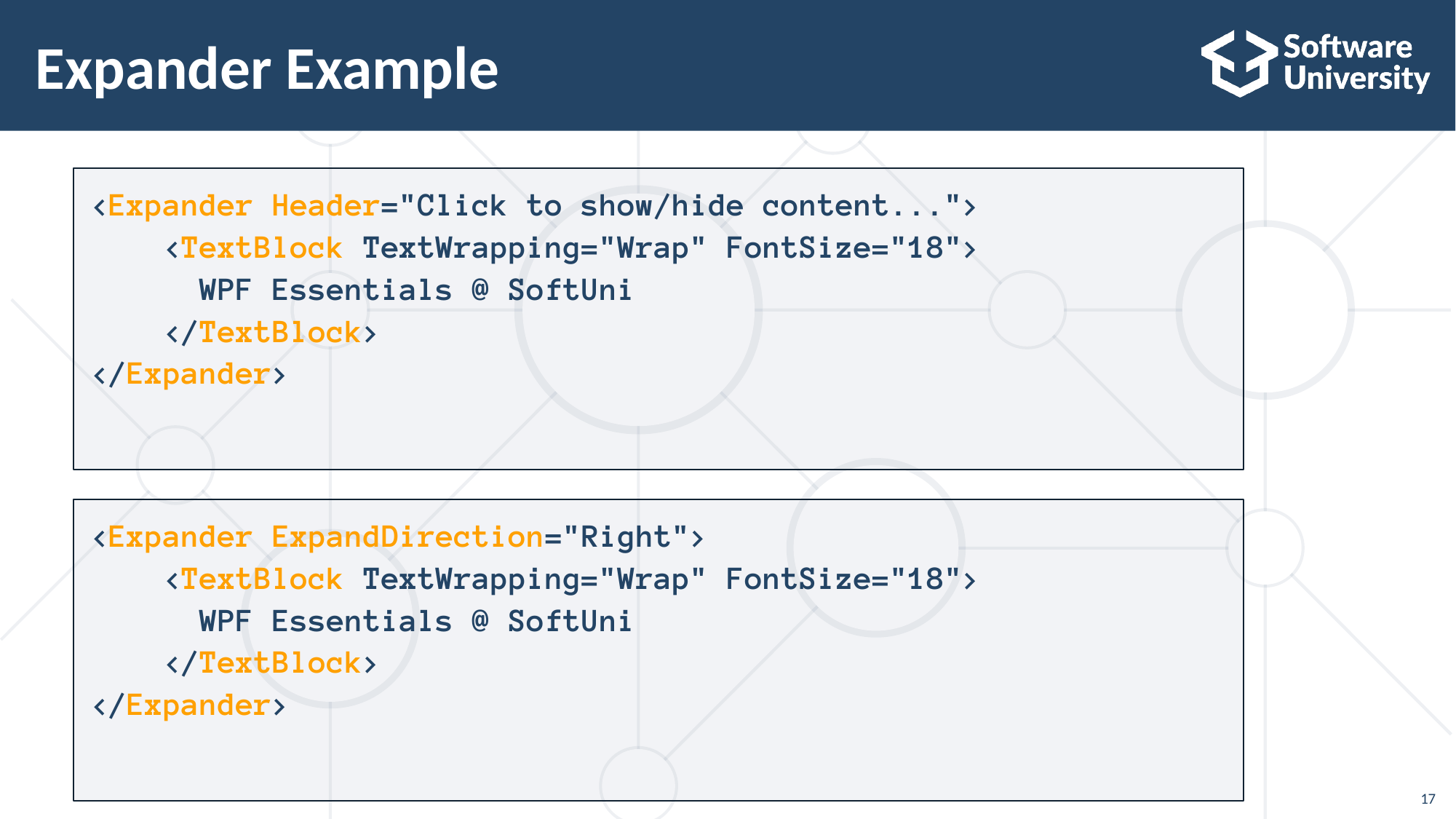

17
# Expander Example
<Expander Header="Click to show/hide content...">
    <TextBlock TextWrapping="Wrap" FontSize="18">
    	WPF Essentials @ SoftUni
    </TextBlock>
</Expander>
<Expander ExpandDirection="Right">
    <TextBlock TextWrapping="Wrap" FontSize="18">
    	WPF Essentials @ SoftUni
    </TextBlock>
</Expander>